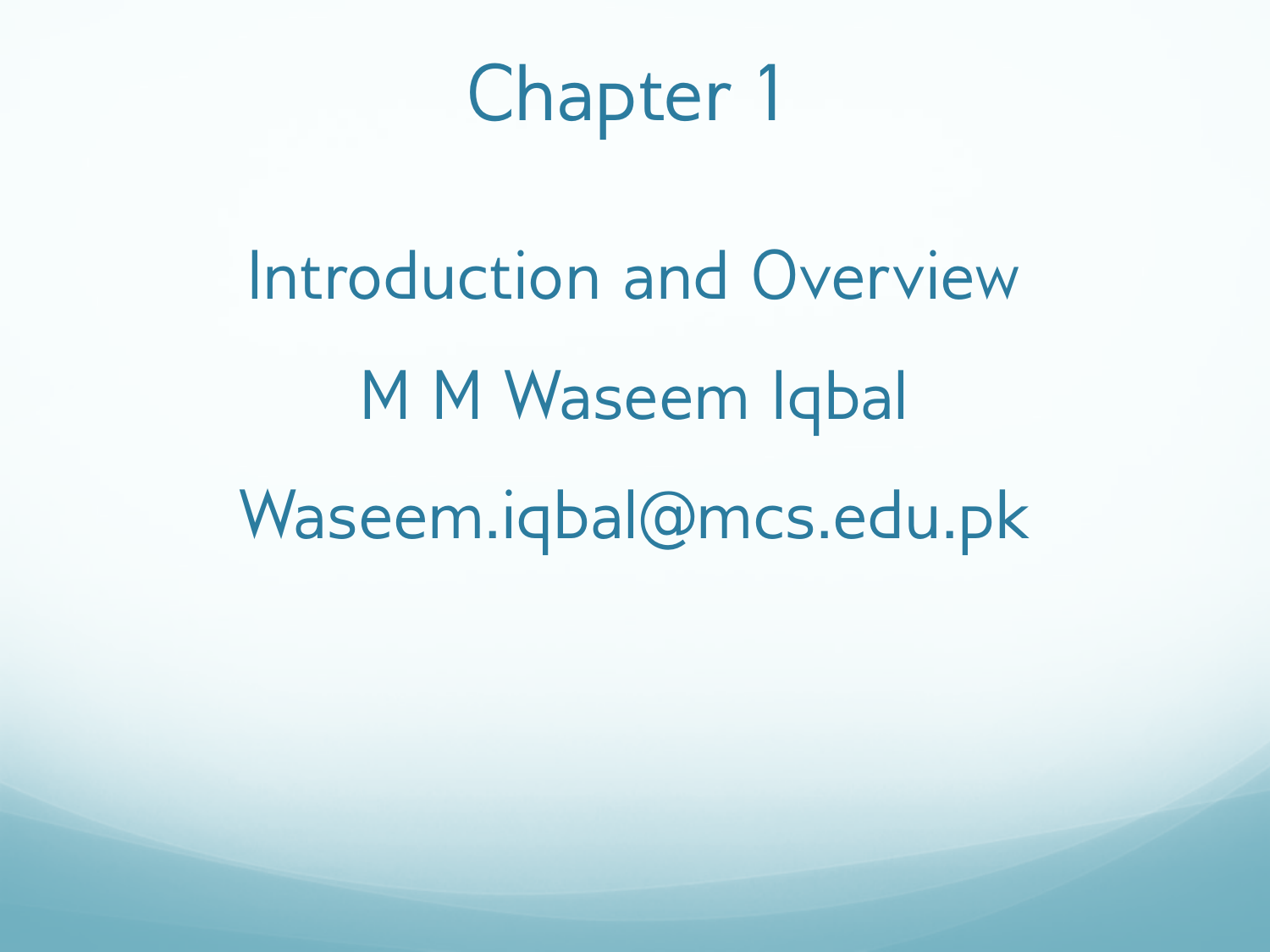

# Chapter 1
Introduction and Overview
M M Waseem Iqbal
Waseem.iqbal@mcs.edu.pk